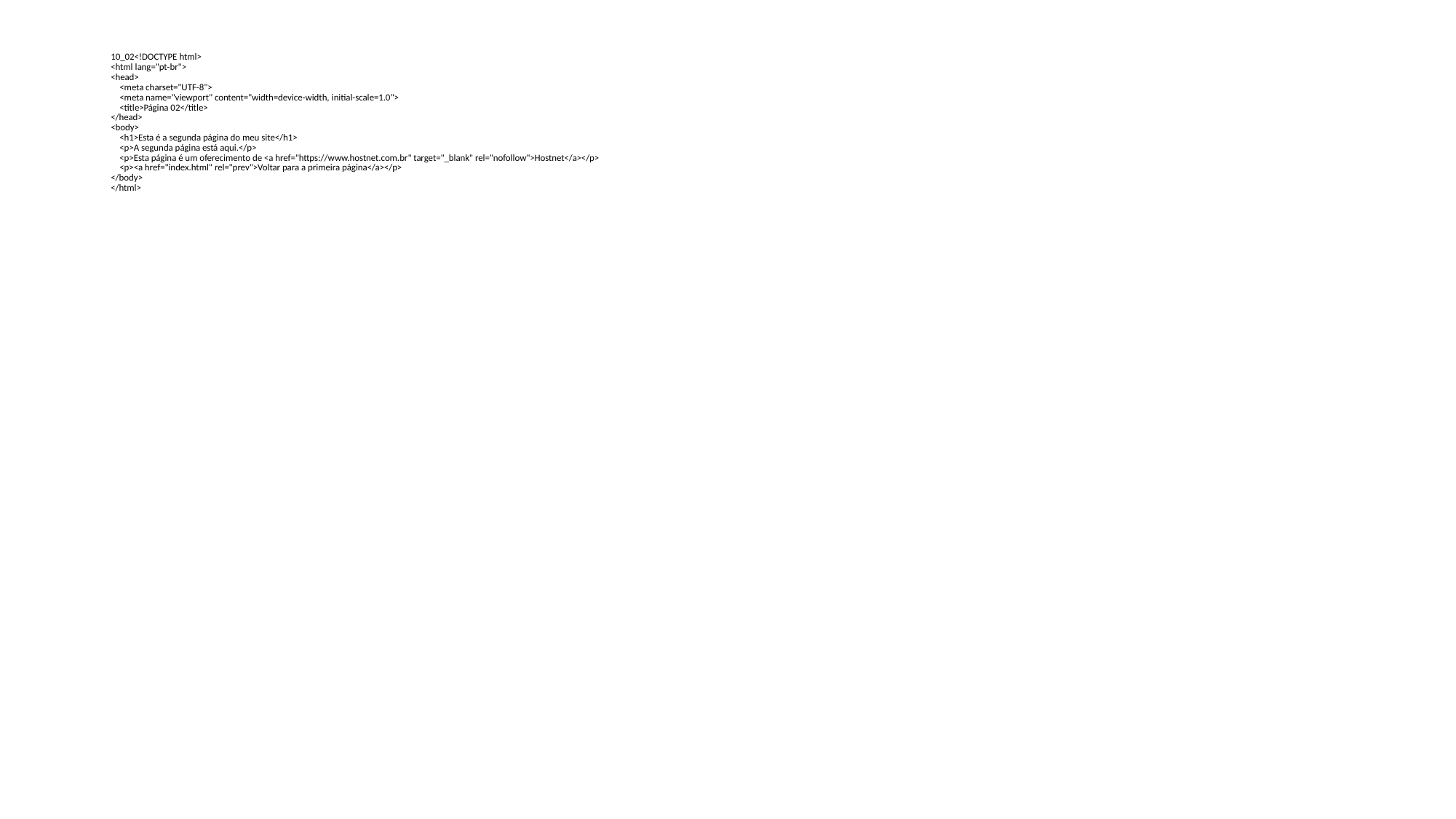

# 10_02<!DOCTYPE html> <html lang="pt-br"> <head> <meta charset="UTF-8"> <meta name="viewport" content="width=device-width, initial-scale=1.0"> <title>Página 02</title> </head> <body> <h1>Esta é a segunda página do meu site</h1> <p>A segunda página está aqui.</p> <p>Esta página é um oferecimento de <a href="https://www.hostnet.com.br" target="_blank" rel="nofollow">Hostnet</a></p> <p><a href="index.html" rel="prev">Voltar para a primeira página</a></p> </body> </html>